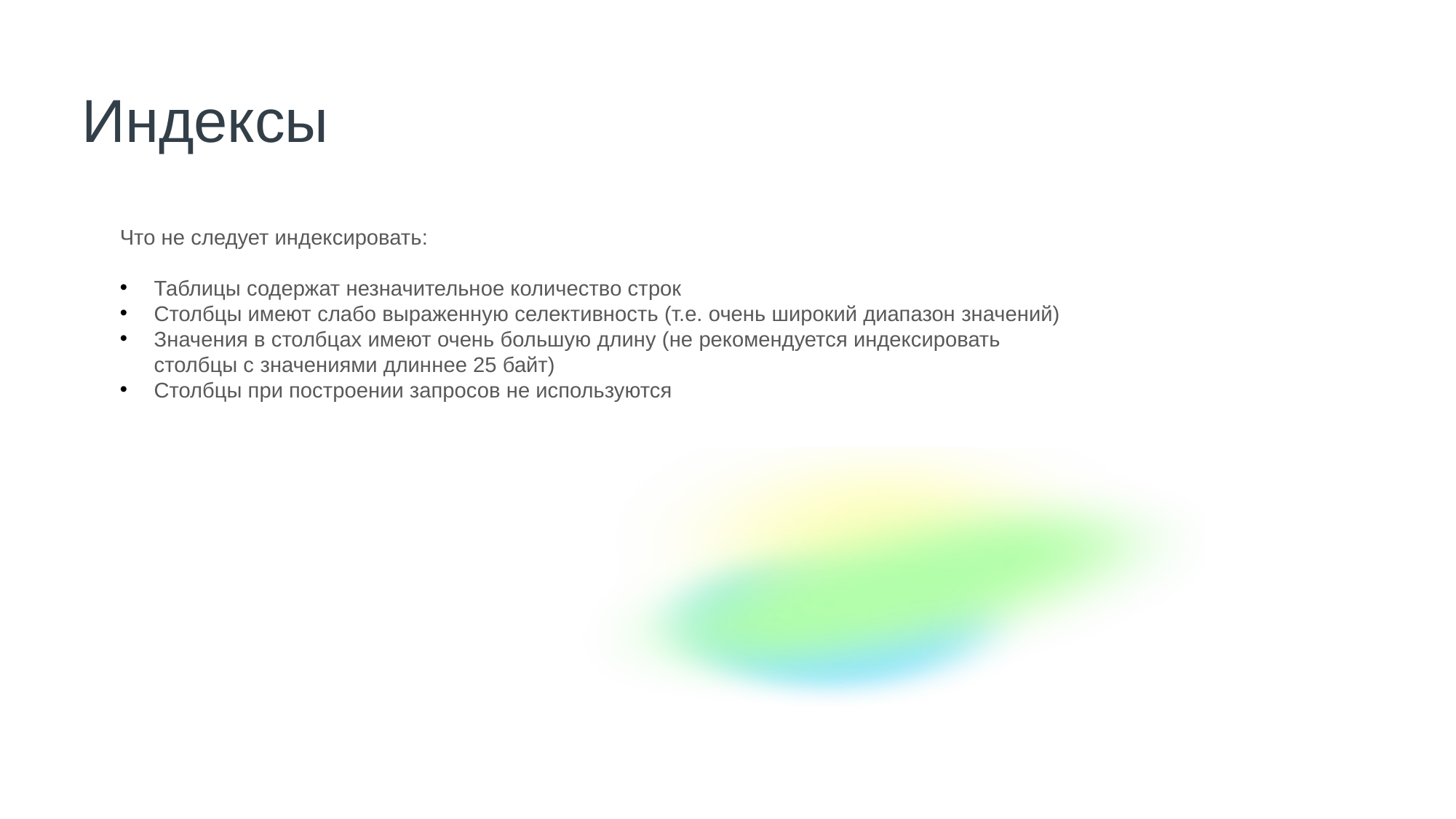

Индексы
Что не следует индексировать:

Таблицы содержат незначительное количество строк
Столбцы имеют слабо выраженную селективность (т.е. очень широкий диапазон значений)
Значения в столбцах имеют очень большую длину (не рекомендуется индексировать столбцы с значениями длиннее 25 байт)
Столбцы при построении запросов не используются